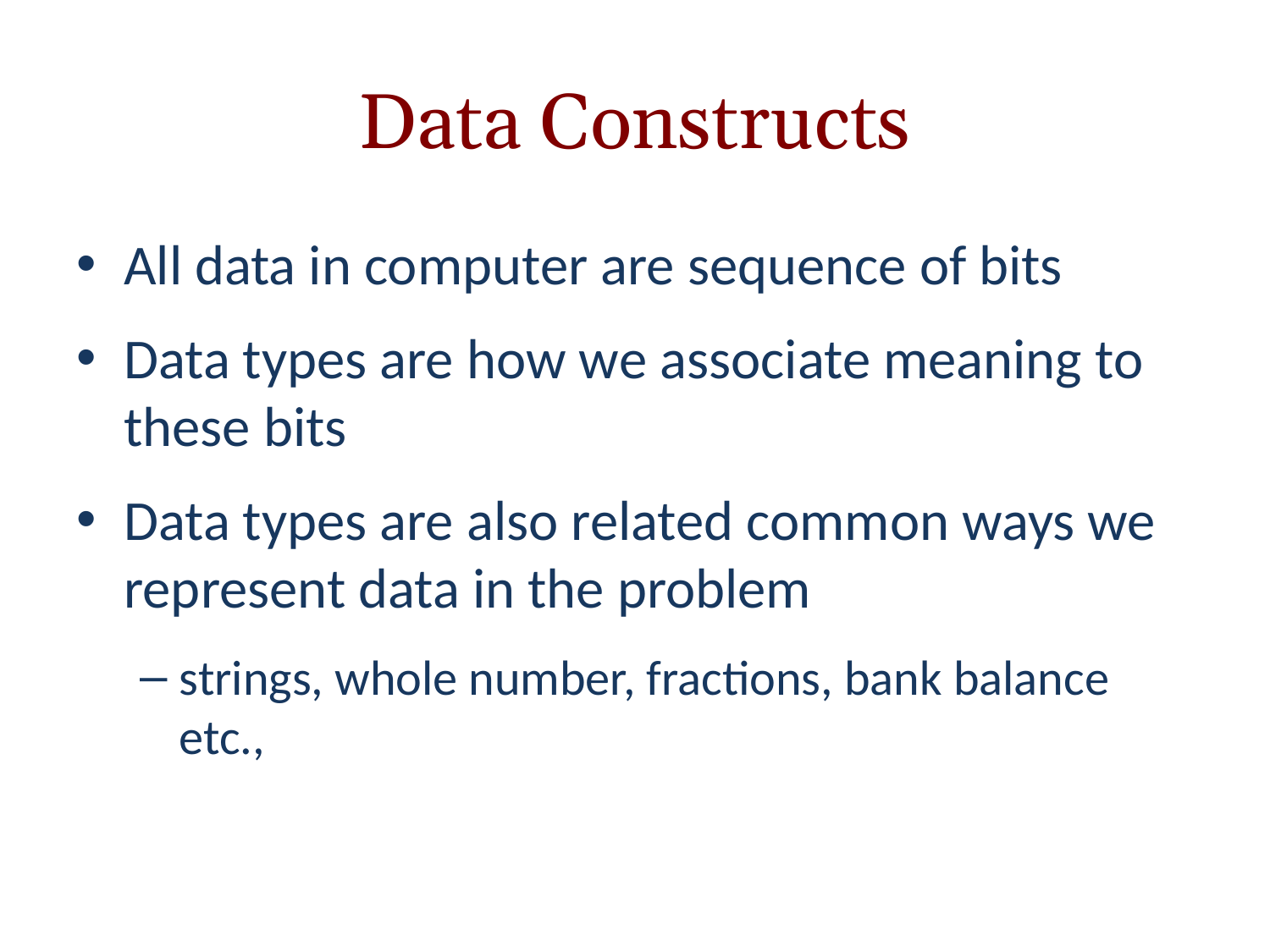

# Data Constructs
All data in computer are sequence of bits
Data types are how we associate meaning to these bits
Data types are also related common ways we represent data in the problem
strings, whole number, fractions, bank balance etc.,